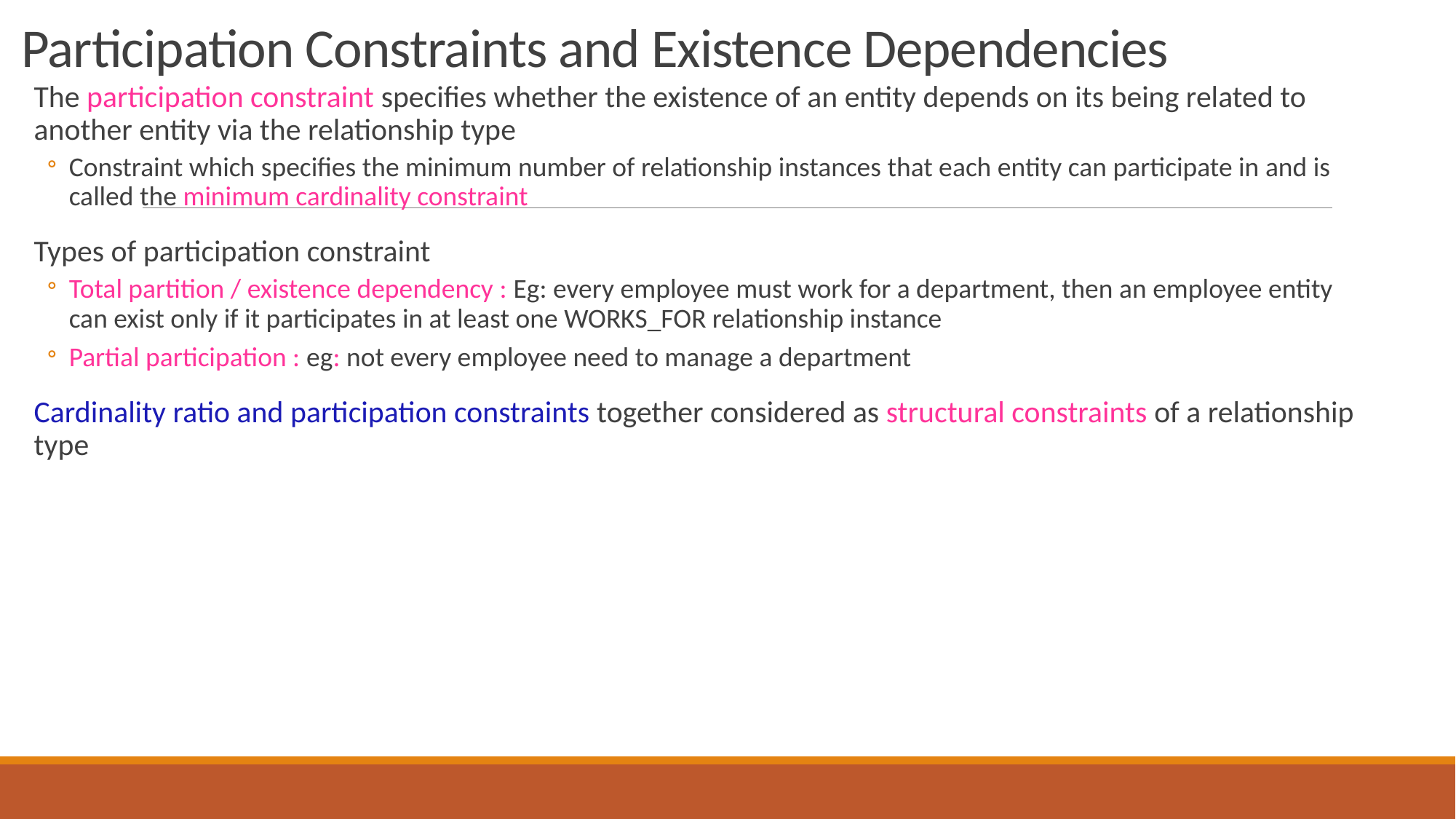

# Participation Constraints and Existence Dependencies
The participation constraint specifies whether the existence of an entity depends on its being related to another entity via the relationship type
Constraint which specifies the minimum number of relationship instances that each entity can participate in and is called the minimum cardinality constraint
Types of participation constraint
Total partition / existence dependency : Eg: every employee must work for a department, then an employee entity can exist only if it participates in at least one WORKS_FOR relationship instance
Partial participation : eg: not every employee need to manage a department
Cardinality ratio and participation constraints together considered as structural constraints of a relationship type